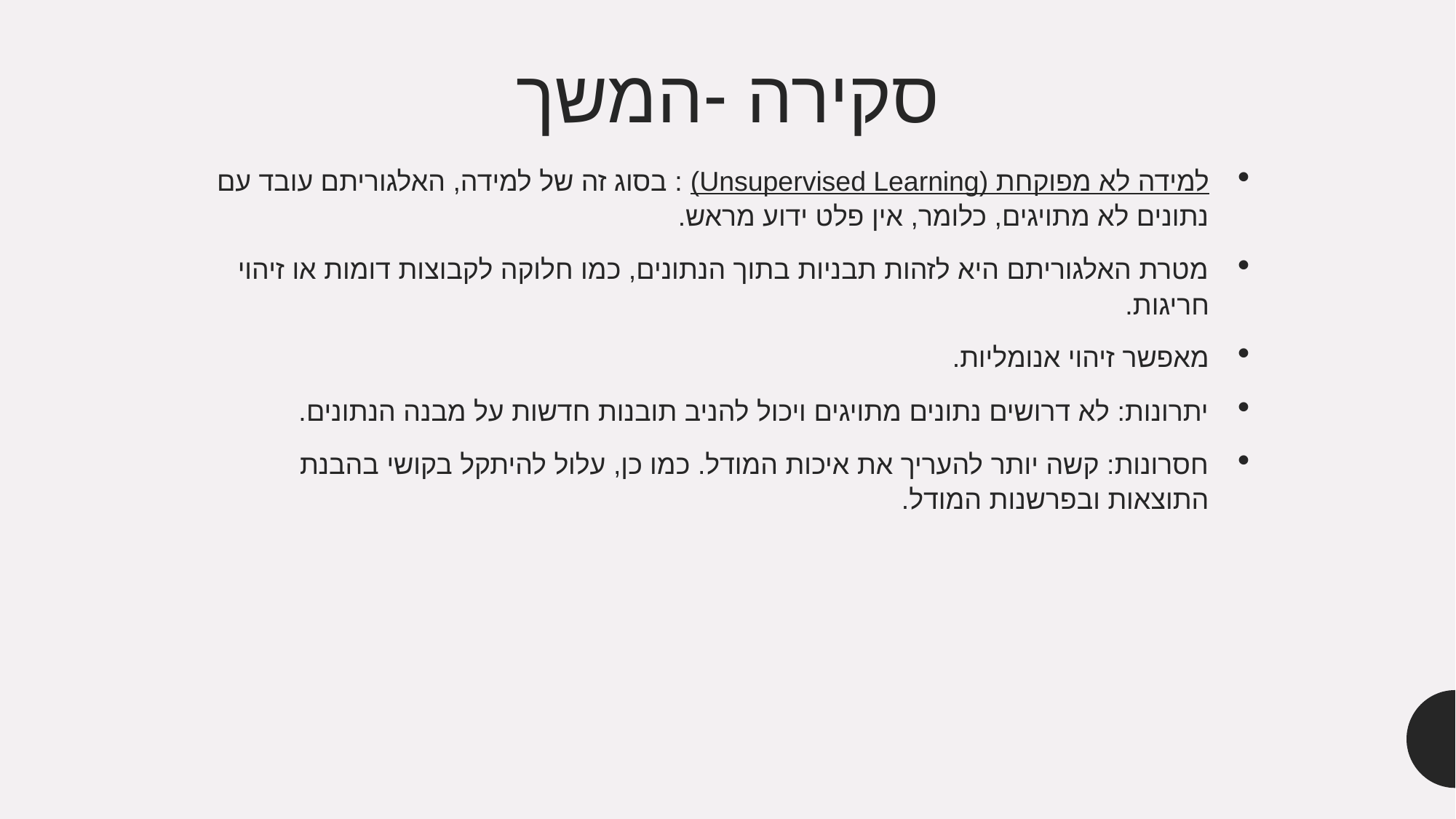

סקירה -המשך
למידה לא מפוקחת (Unsupervised Learning) : בסוג זה של למידה, האלגוריתם עובד עם נתונים לא מתויגים, כלומר, אין פלט ידוע מראש.
מטרת האלגוריתם היא לזהות תבניות בתוך הנתונים, כמו חלוקה לקבוצות דומות או זיהוי חריגות.
מאפשר זיהוי אנומליות.
יתרונות: לא דרושים נתונים מתויגים ויכול להניב תובנות חדשות על מבנה הנתונים.
חסרונות: קשה יותר להעריך את איכות המודל. כמו כן, עלול להיתקל בקושי בהבנת התוצאות ובפרשנות המודל.